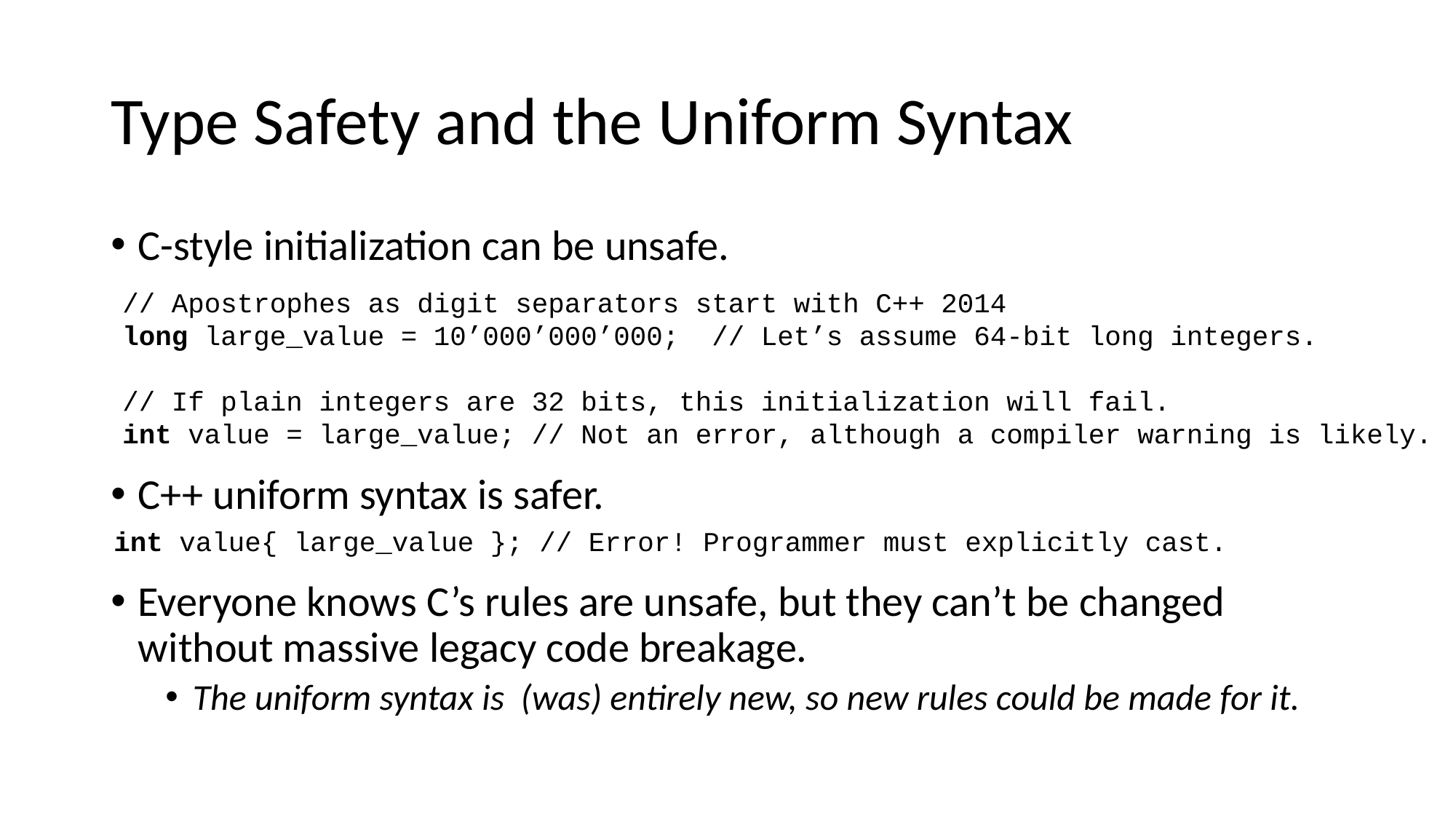

# Type Safety and the Uniform Syntax
C-style initialization can be unsafe.
C++ uniform syntax is safer.
Everyone knows C’s rules are unsafe, but they can’t be changed without massive legacy code breakage.
The uniform syntax is  (was) entirely new, so new rules could be made for it.
// Apostrophes as digit separators start with C++ 2014
long large_value = 10’000’000’000;  // Let’s assume 64-bit long integers.

// If plain integers are 32 bits, this initialization will fail.
int value = large_value; // Not an error, although a compiler warning is likely.
int value{ large_value }; // Error! Programmer must explicitly cast.